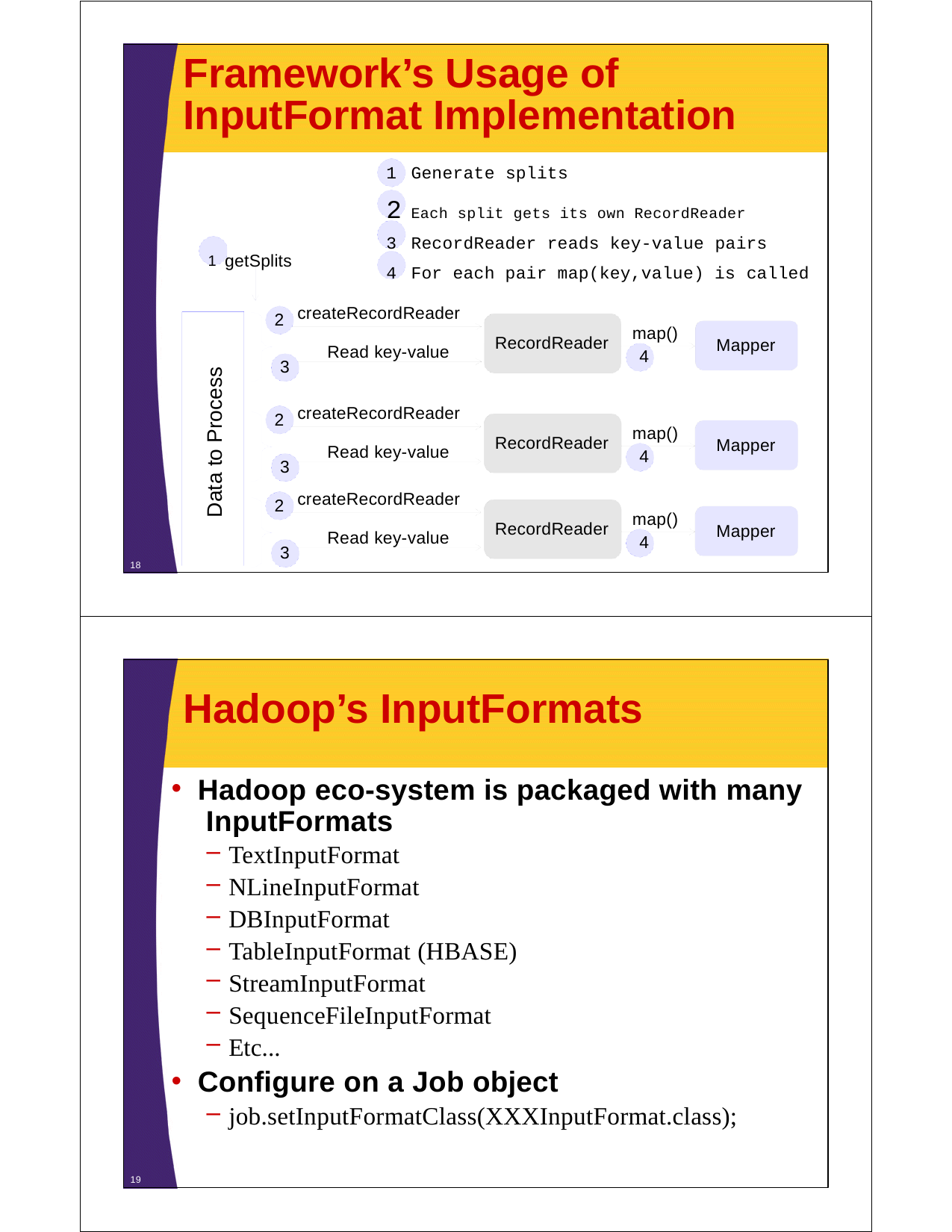

# Framework’s Usage of  InputFormat Implementation
Generate splits
Each split gets its own RecordReader
RecordReader reads key-value pairs
For each pair map(key,value) is called

1 getSplits
createRecordReader
2
map()  4
RecordReader
Mapper
Read key-value
3
Data to Process
createRecordReader

2
map()  4
RecordReader
Mapper
Read key-value
3
createRecordReader

2
map()  4
RecordReader
Mapper
Read key-value
3
18

Hadoop’s InputFormats
Hadoop eco-system is packaged with many  InputFormats
TextInputFormat
NLineInputFormat
DBInputFormat
TableInputFormat (HBASE)
StreamInputFormat
SequenceFileInputFormat
Etc...
Configure on a Job object
job.setInputFormatClass(XXXInputFormat.class);
19